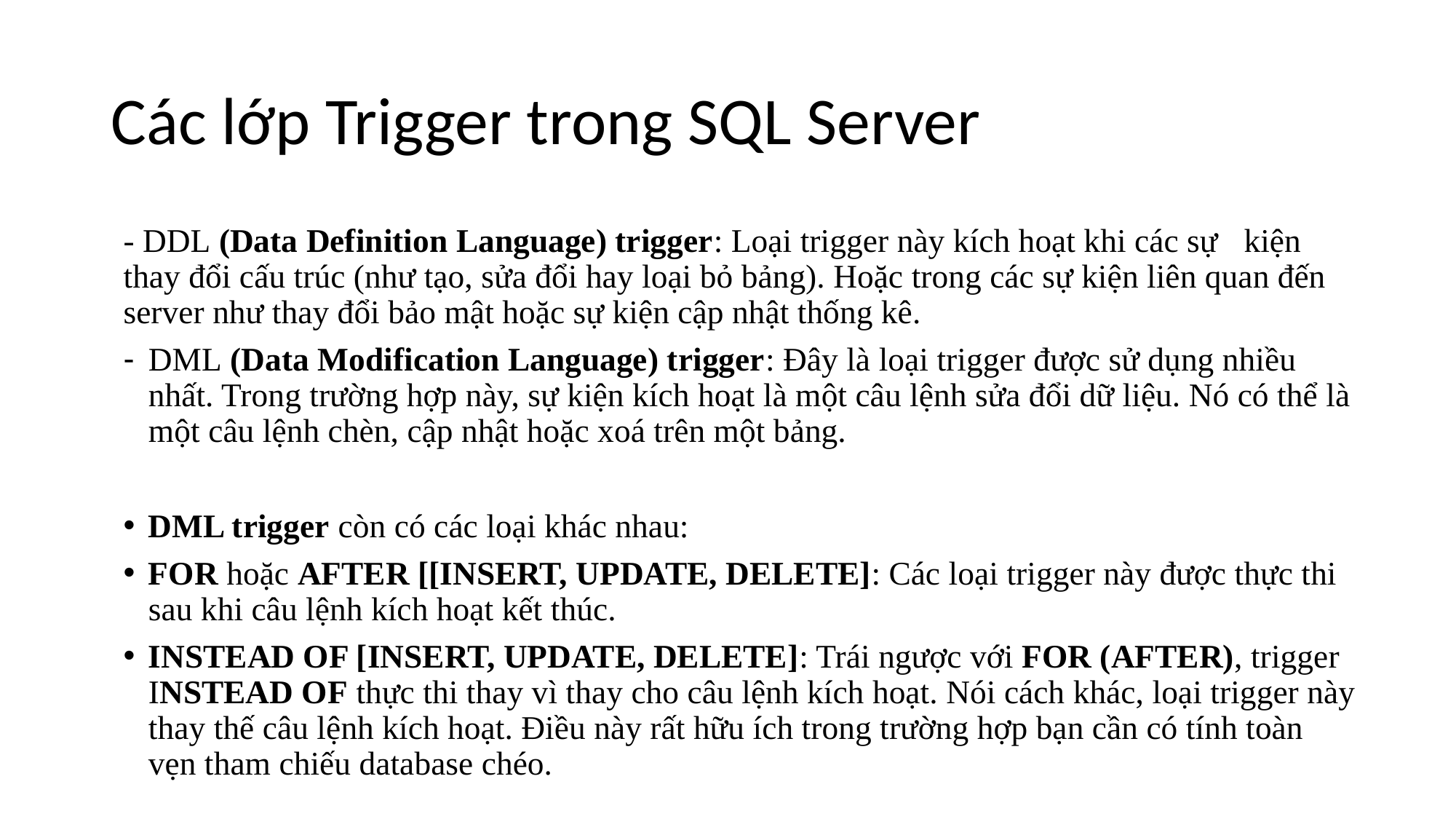

# Các lớp Trigger trong SQL Server
- DDL (Data Definition Language) trigger: Loại trigger này kích hoạt khi các sự   kiện thay đổi cấu trúc (như tạo, sửa đổi hay loại bỏ bảng). Hoặc trong các sự kiện liên quan đến server như thay đổi bảo mật hoặc sự kiện cập nhật thống kê.
DML (Data Modification Language) trigger: Đây là loại trigger được sử dụng nhiều nhất. Trong trường hợp này, sự kiện kích hoạt là một câu lệnh sửa đổi dữ liệu. Nó có thể là một câu lệnh chèn, cập nhật hoặc xoá trên một bảng.

DML trigger còn có các loại khác nhau:
FOR hoặc AFTER [[INSERT, UPDATE, DELETE]: Các loại trigger này được thực thi sau khi câu lệnh kích hoạt kết thúc.
INSTEAD OF [INSERT, UPDATE, DELETE]: Trái ngược với FOR (AFTER), trigger INSTEAD OF thực thi thay vì thay cho câu lệnh kích hoạt. Nói cách khác, loại trigger này thay thế câu lệnh kích hoạt. Điều này rất hữu ích trong trường hợp bạn cần có tính toàn vẹn tham chiếu database chéo.